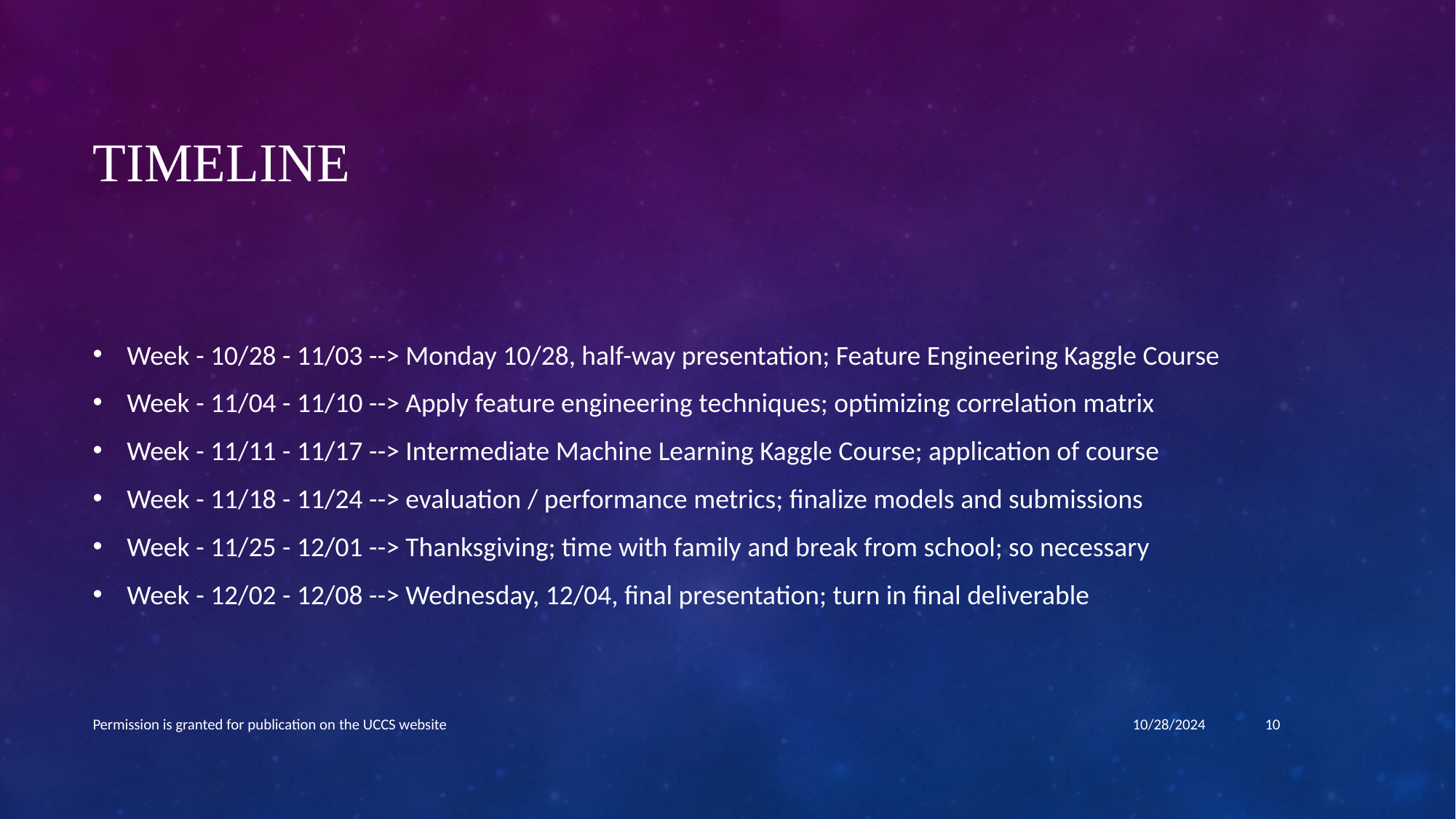

# Timeline
Week - 10/28 - 11/03 --> Monday 10/28, half-way presentation; Feature Engineering Kaggle Course
Week - 11/04 - 11/10 --> Apply feature engineering techniques; optimizing correlation matrix
Week - 11/11 - 11/17 --> Intermediate Machine Learning Kaggle Course; application of course
Week - 11/18 - 11/24 --> evaluation / performance metrics; finalize models and submissions
Week - 11/25 - 12/01 --> Thanksgiving; time with family and break from school; so necessary
Week - 12/02 - 12/08 --> Wednesday, 12/04, final presentation; turn in final deliverable
Permission is granted for publication on the UCCS website
10/28/2024
10